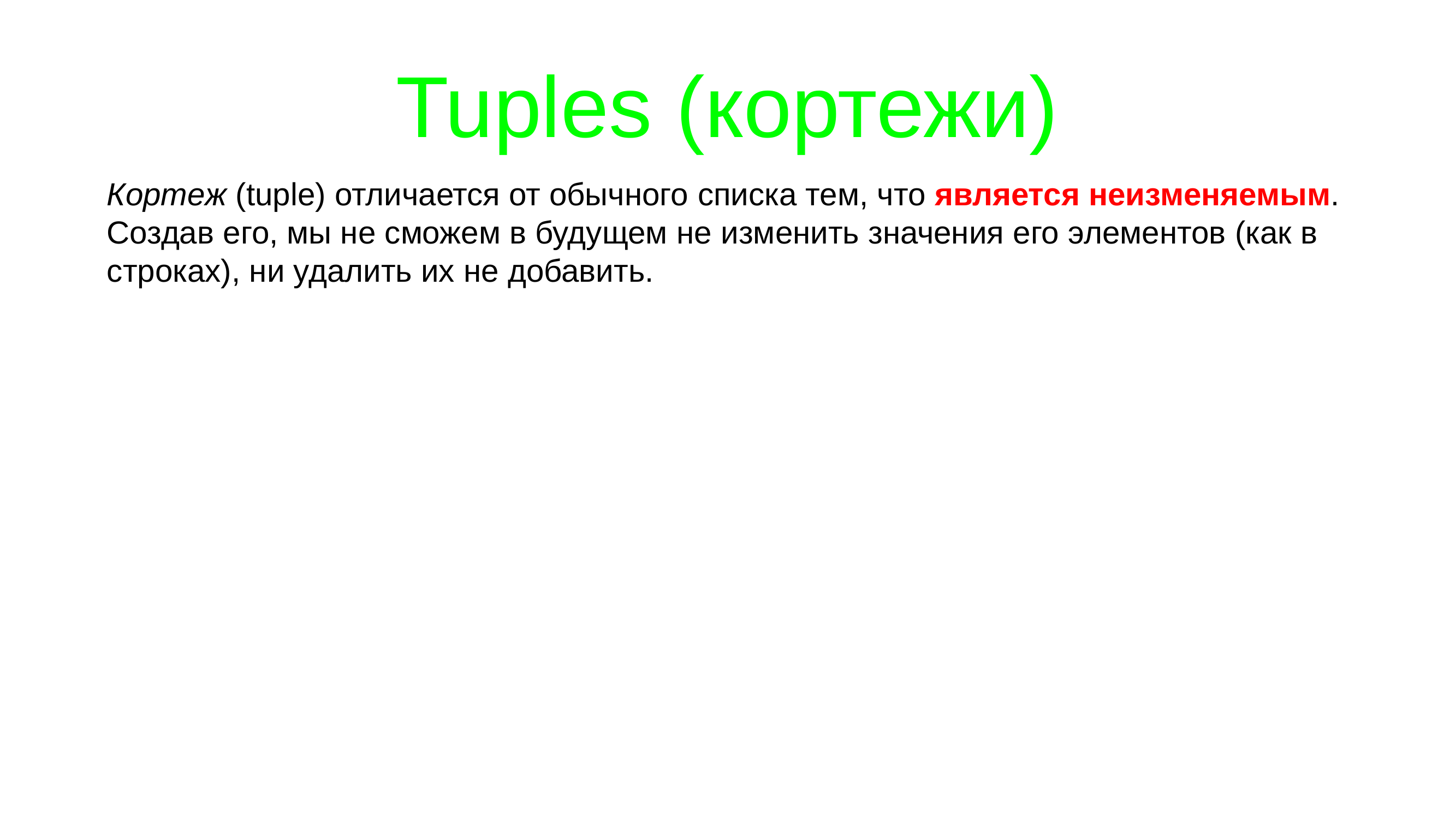

# Tuples (кортежи)
Кортеж (tuple) отличается от обычного списка тем, что является неизменяемым. Создав его, мы не сможем в будущем не изменить значения его элементов (как в строках), ни удалить их не добавить.